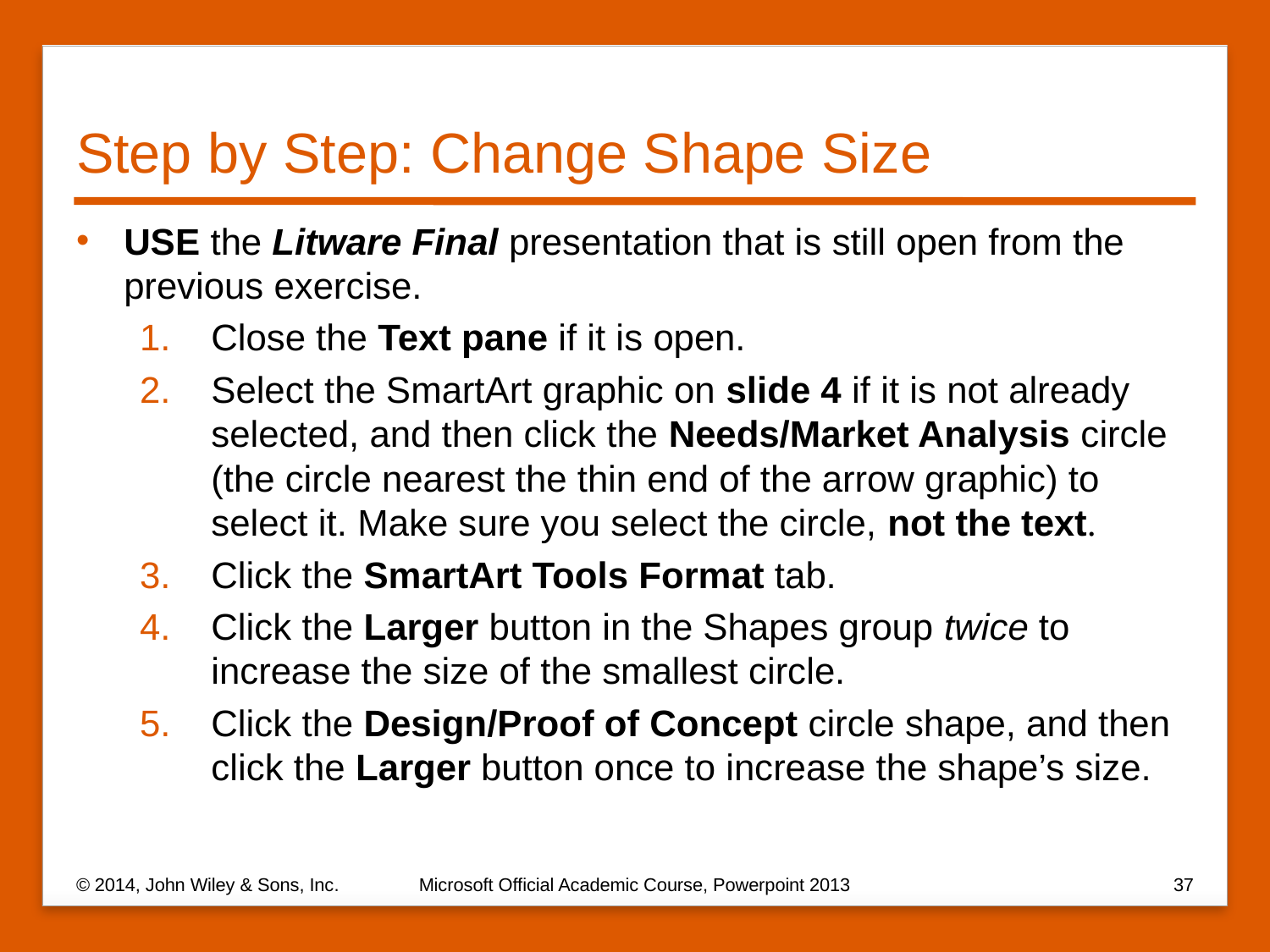

# Step by Step: Change Shape Size
USE the Litware Final presentation that is still open from the previous exercise.
Close the Text pane if it is open.
Select the SmartArt graphic on slide 4 if it is not already selected, and then click the Needs/Market Analysis circle (the circle nearest the thin end of the arrow graphic) to select it. Make sure you select the circle, not the text.
Click the SmartArt Tools Format tab.
Click the Larger button in the Shapes group twice to increase the size of the smallest circle.
Click the Design/Proof of Concept circle shape, and then click the Larger button once to increase the shape’s size.
© 2014, John Wiley & Sons, Inc.
Microsoft Official Academic Course, Powerpoint 2013
37